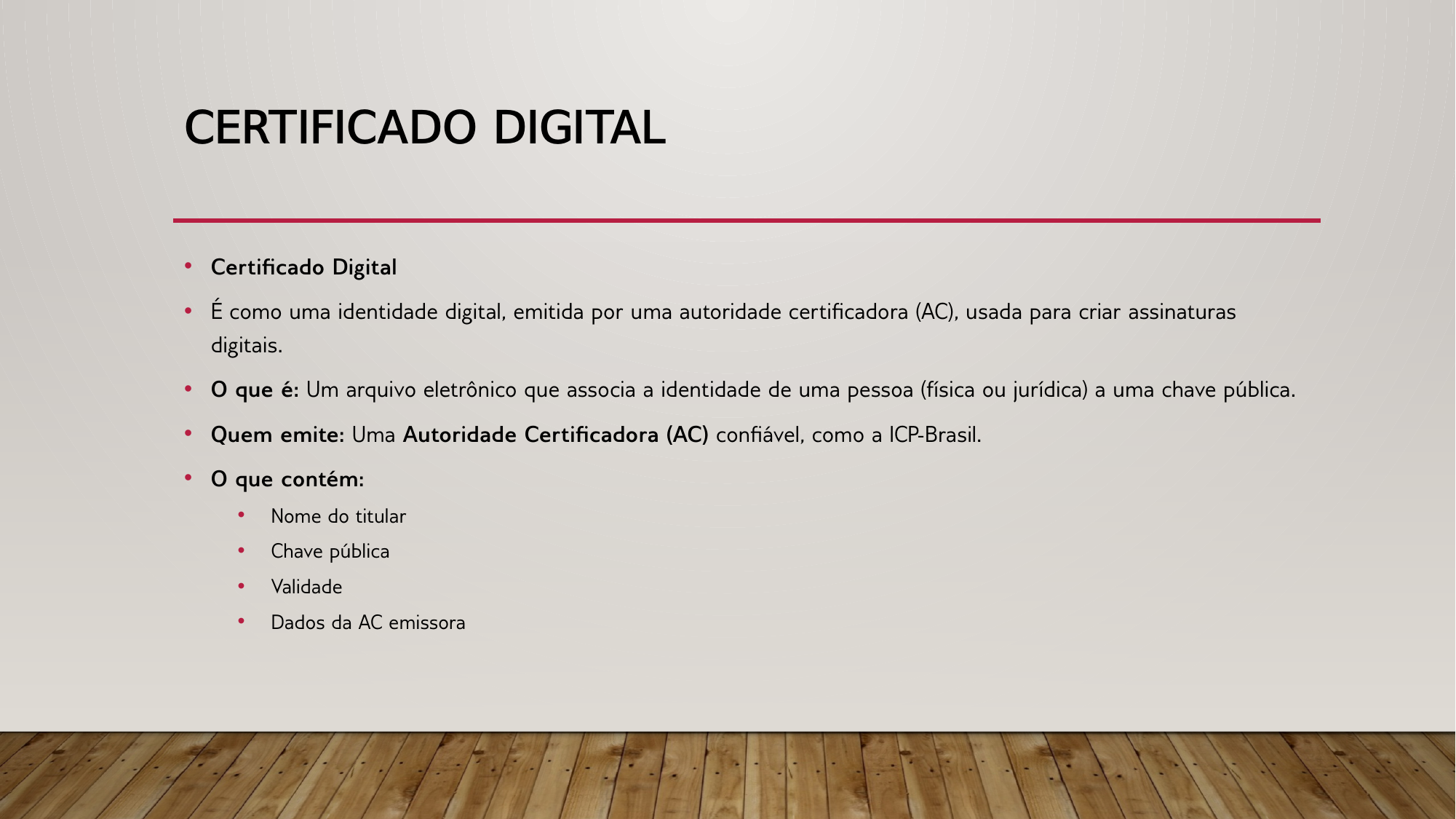

# Certificado Digital
Certificado Digital
É como uma identidade digital, emitida por uma autoridade certificadora (AC), usada para criar assinaturas digitais.
O que é: Um arquivo eletrônico que associa a identidade de uma pessoa (física ou jurídica) a uma chave pública.
Quem emite: Uma Autoridade Certificadora (AC) confiável, como a ICP-Brasil.
O que contém:
Nome do titular
Chave pública
Validade
Dados da AC emissora